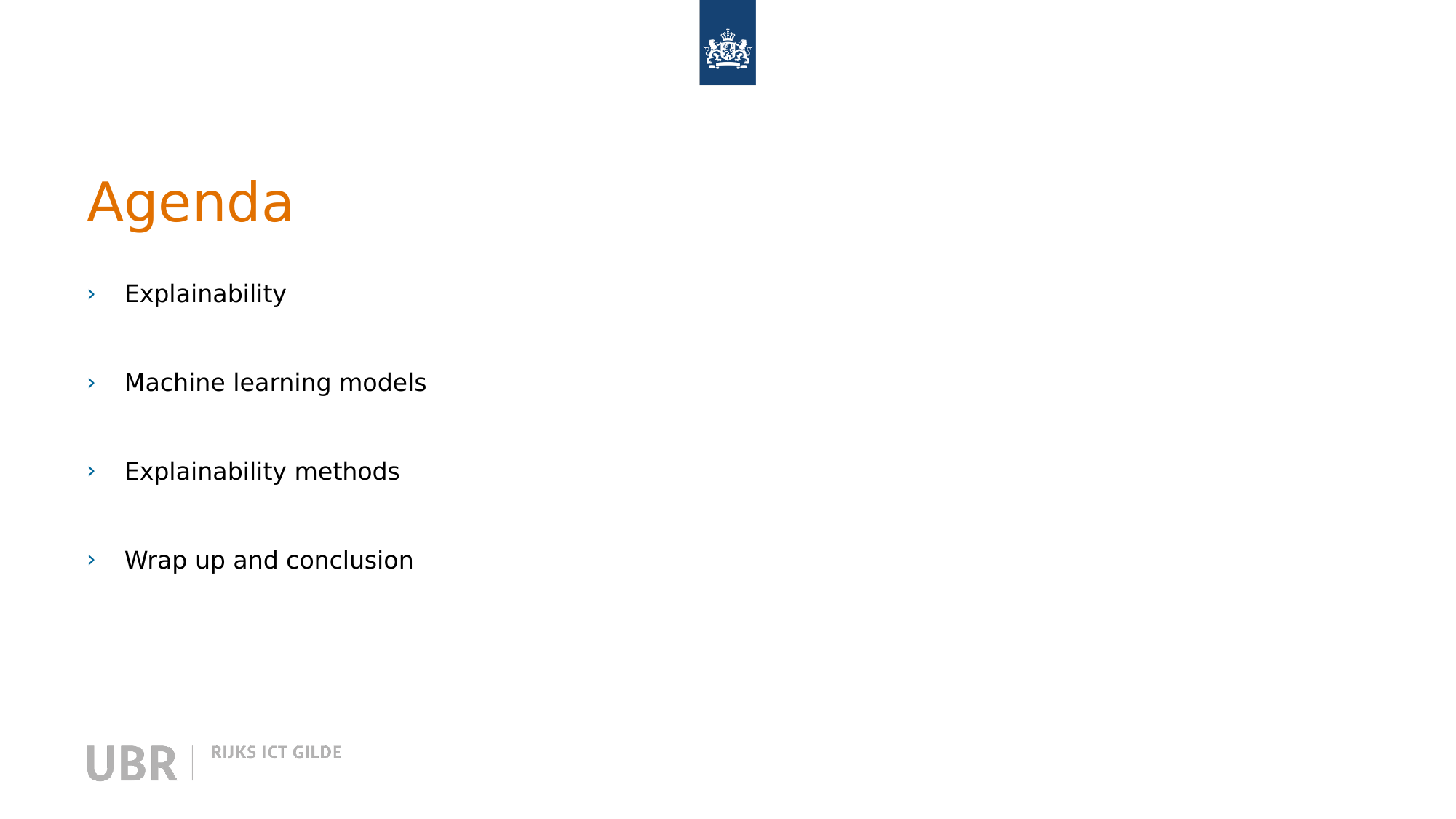

# Agenda
Explainability

Machine learning models

Explainability methods

Wrap up and conclusion